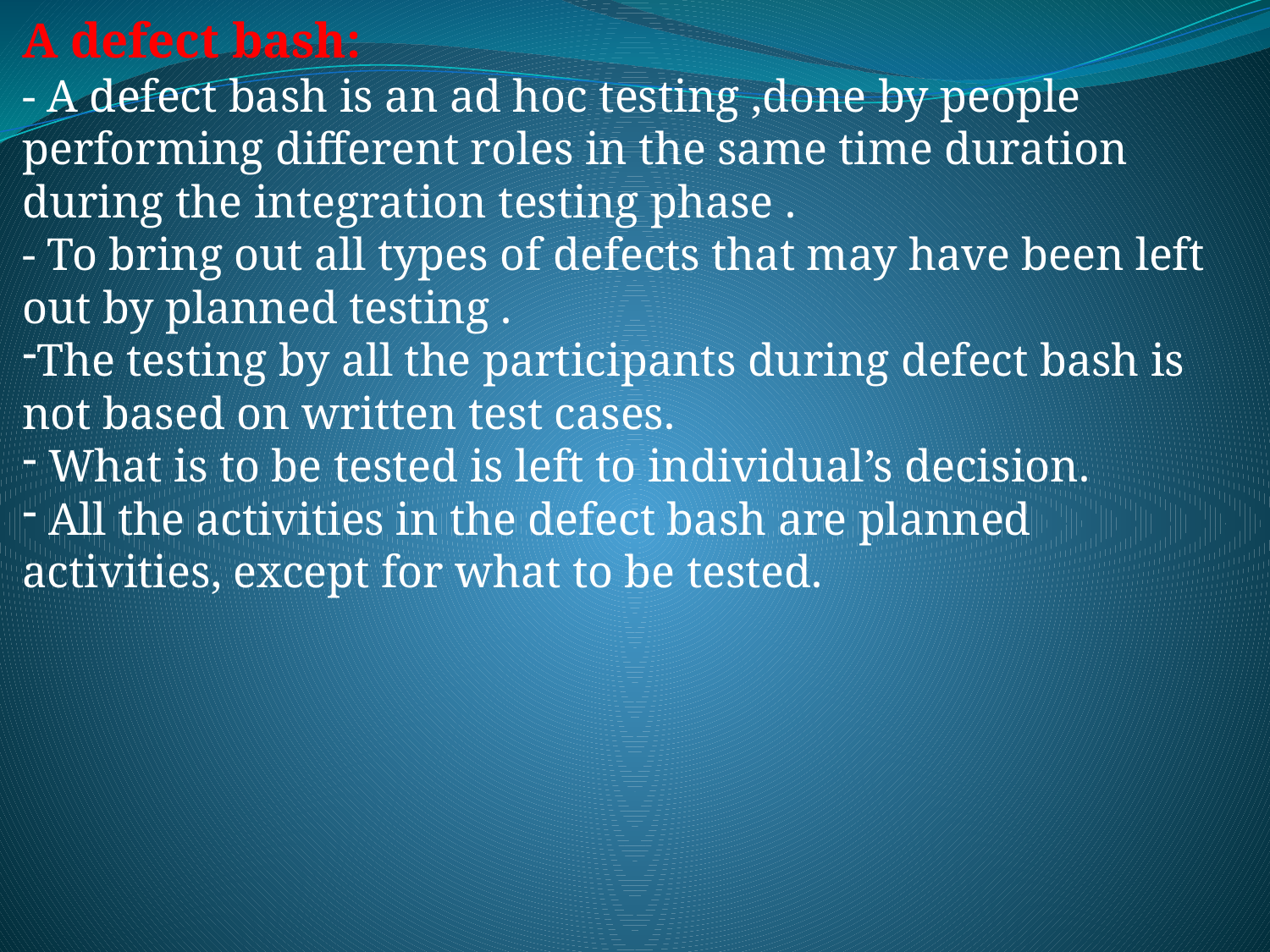

A defect bash:
- A defect bash is an ad hoc testing ,done by people performing different roles in the same time duration during the integration testing phase .
- To bring out all types of defects that may have been left out by planned testing .
The testing by all the participants during defect bash is not based on written test cases.
 What is to be tested is left to individual’s decision.
 All the activities in the defect bash are planned activities, except for what to be tested.